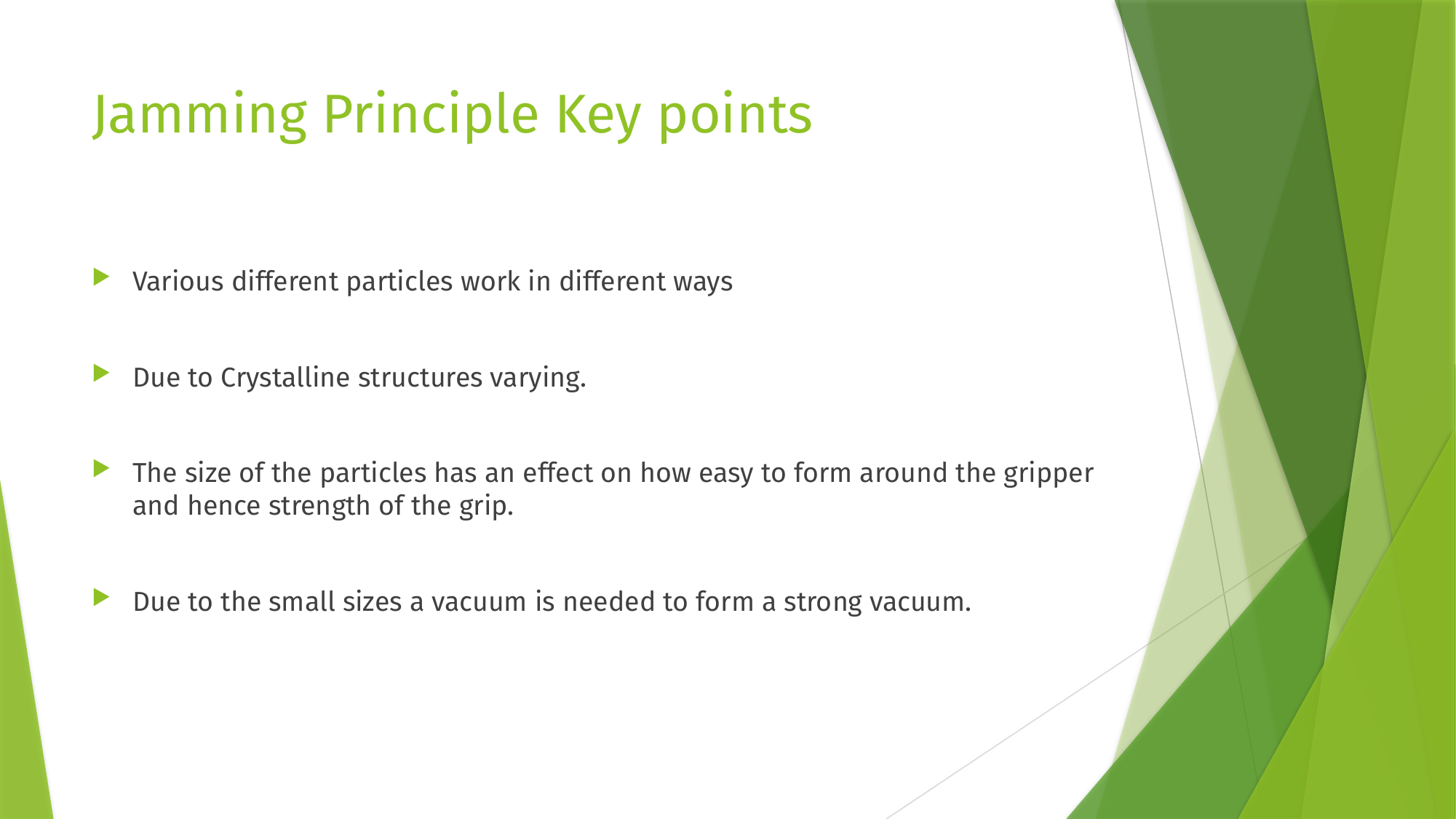

# Jamming Principle Key points
Various different particles work in different ways

Due to Crystalline structures varying.

The size of the particles has an effect on how easy to form around the gripper and hence strength of the grip.

Due to the small sizes a vacuum is needed to form a strong vacuum.